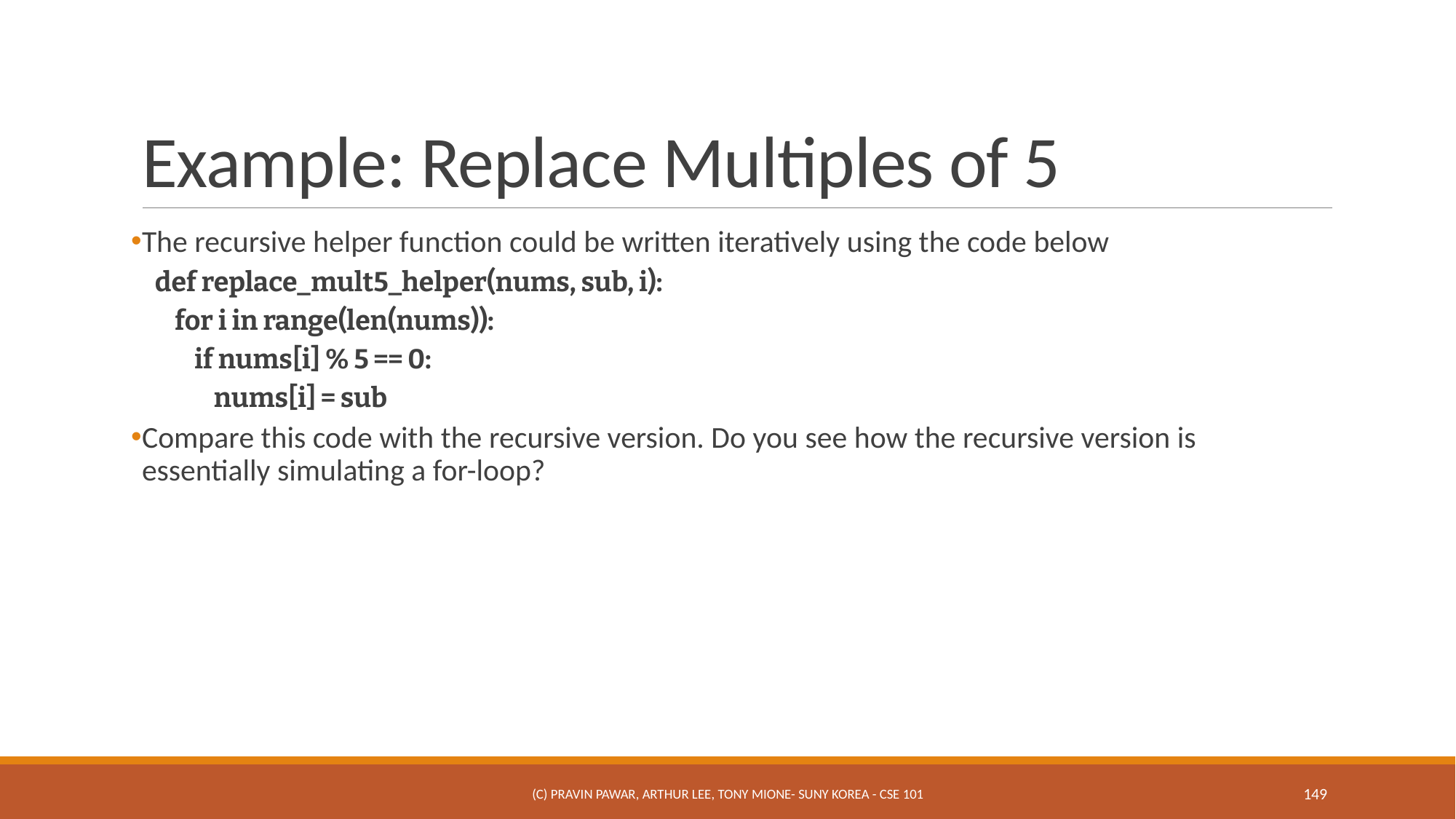

# Example: Replace Multiples of 5
The recursive helper function could be written iteratively using the code below
def replace_mult5_helper(nums, sub, i):
    for i in range(len(nums)):
        if nums[i] % 5 == 0:
            nums[i] = sub
Compare this code with the recursive version. Do you see how the recursive version is essentially simulating a for-loop?
(c) Pravin Pawar, Arthur Lee, Tony Mione- SUNY Korea - CSE 101
149